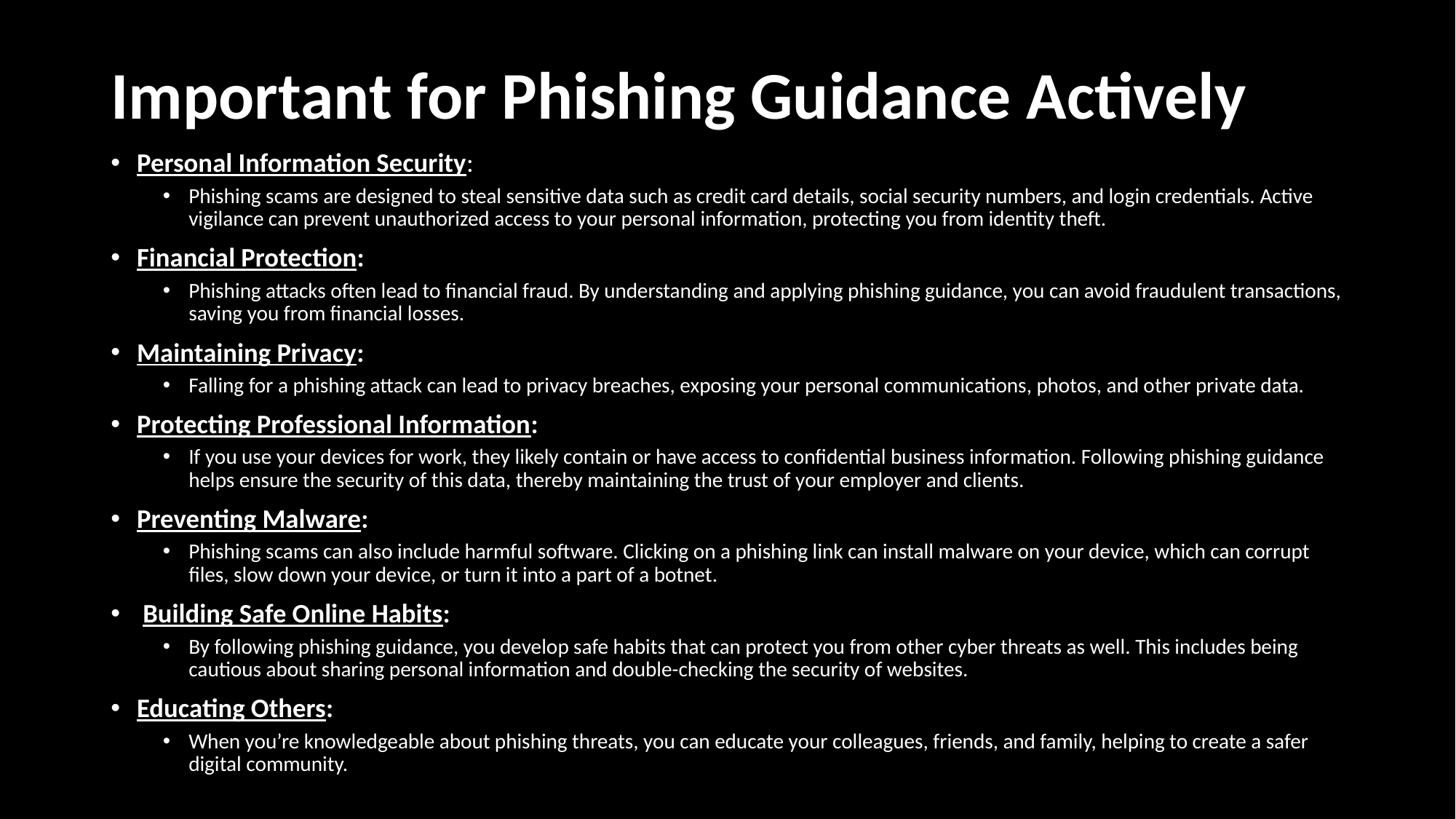

# Important for Phishing Guidance Actively
Personal Information Security:
Phishing scams are designed to steal sensitive data such as credit card details, social security numbers, and login credentials. Active vigilance can prevent unauthorized access to your personal information, protecting you from identity theft.
Financial Protection:
Phishing attacks often lead to financial fraud. By understanding and applying phishing guidance, you can avoid fraudulent transactions, saving you from financial losses.
Maintaining Privacy:
Falling for a phishing attack can lead to privacy breaches, exposing your personal communications, photos, and other private data.
Protecting Professional Information:
If you use your devices for work, they likely contain or have access to confidential business information. Following phishing guidance helps ensure the security of this data, thereby maintaining the trust of your employer and clients.
Preventing Malware:
Phishing scams can also include harmful software. Clicking on a phishing link can install malware on your device, which can corrupt files, slow down your device, or turn it into a part of a botnet.
 Building Safe Online Habits:
By following phishing guidance, you develop safe habits that can protect you from other cyber threats as well. This includes being cautious about sharing personal information and double-checking the security of websites.
Educating Others:
When you’re knowledgeable about phishing threats, you can educate your colleagues, friends, and family, helping to create a safer digital community.